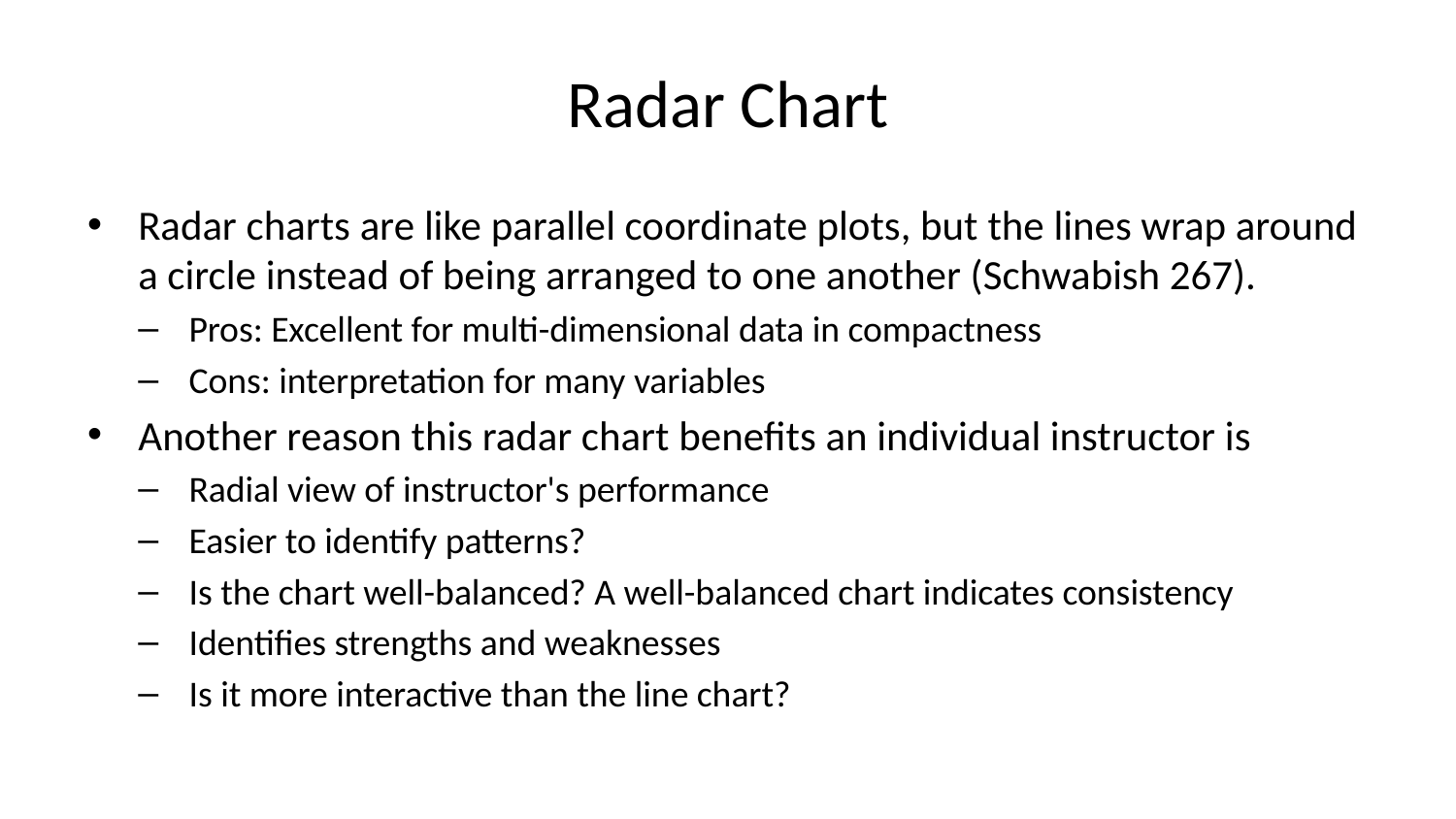

# Radar Chart
Radar charts are like parallel coordinate plots, but the lines wrap around a circle instead of being arranged to one another (Schwabish 267).
Pros: Excellent for multi-dimensional data in compactness
Cons: interpretation for many variables
Another reason this radar chart benefits an individual instructor is
Radial view of instructor's performance
Easier to identify patterns?
Is the chart well-balanced? A well-balanced chart indicates consistency
Identifies strengths and weaknesses
Is it more interactive than the line chart?